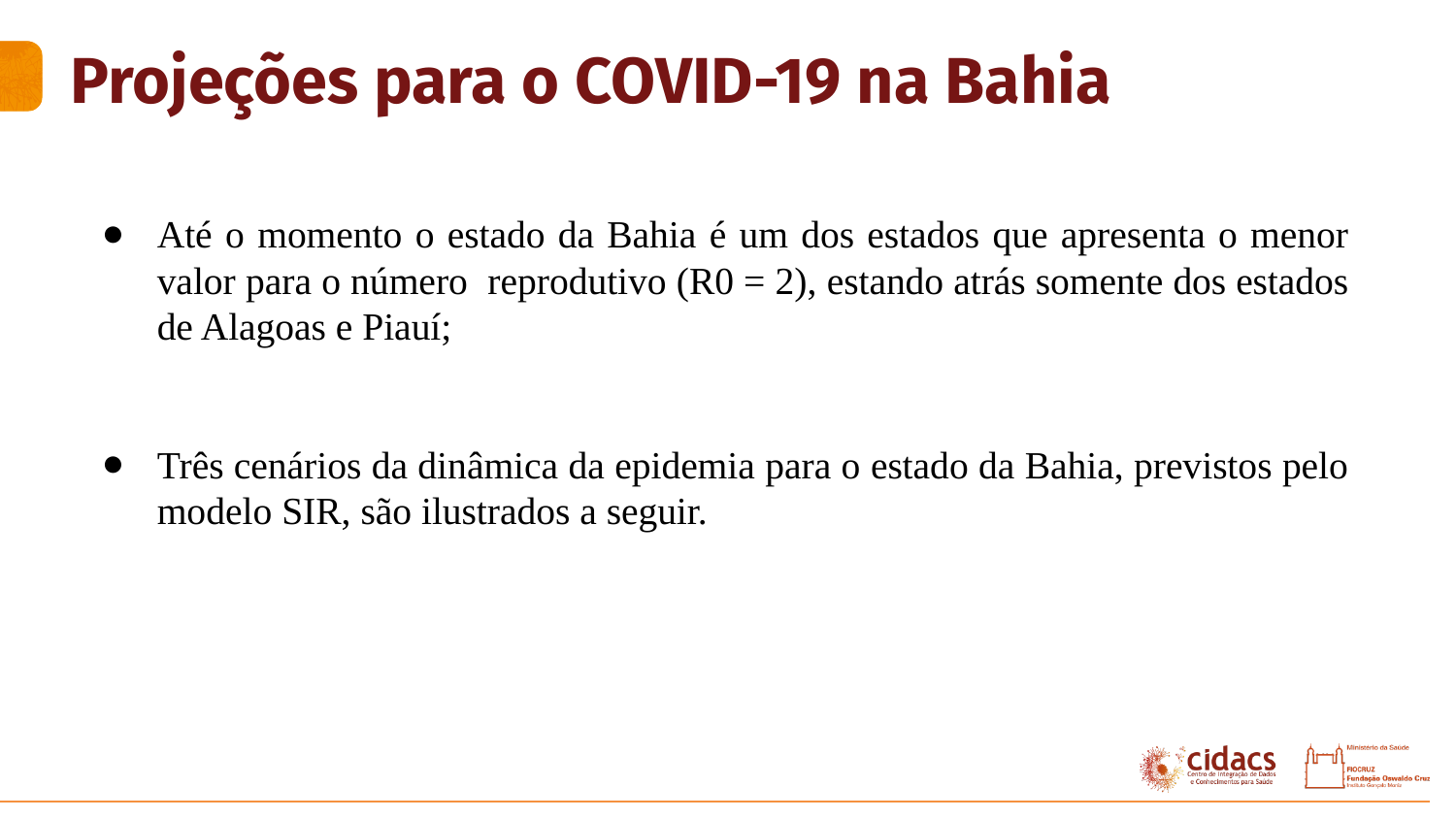

# Projeções para o COVID-19 na Bahia
Até o momento o estado da Bahia é um dos estados que apresenta o menor valor para o número  reprodutivo (R0 = 2), estando atrás somente dos estados de Alagoas e Piauí;

Três cenários da dinâmica da epidemia para o estado da Bahia, previstos pelo modelo SIR, são ilustrados a seguir.